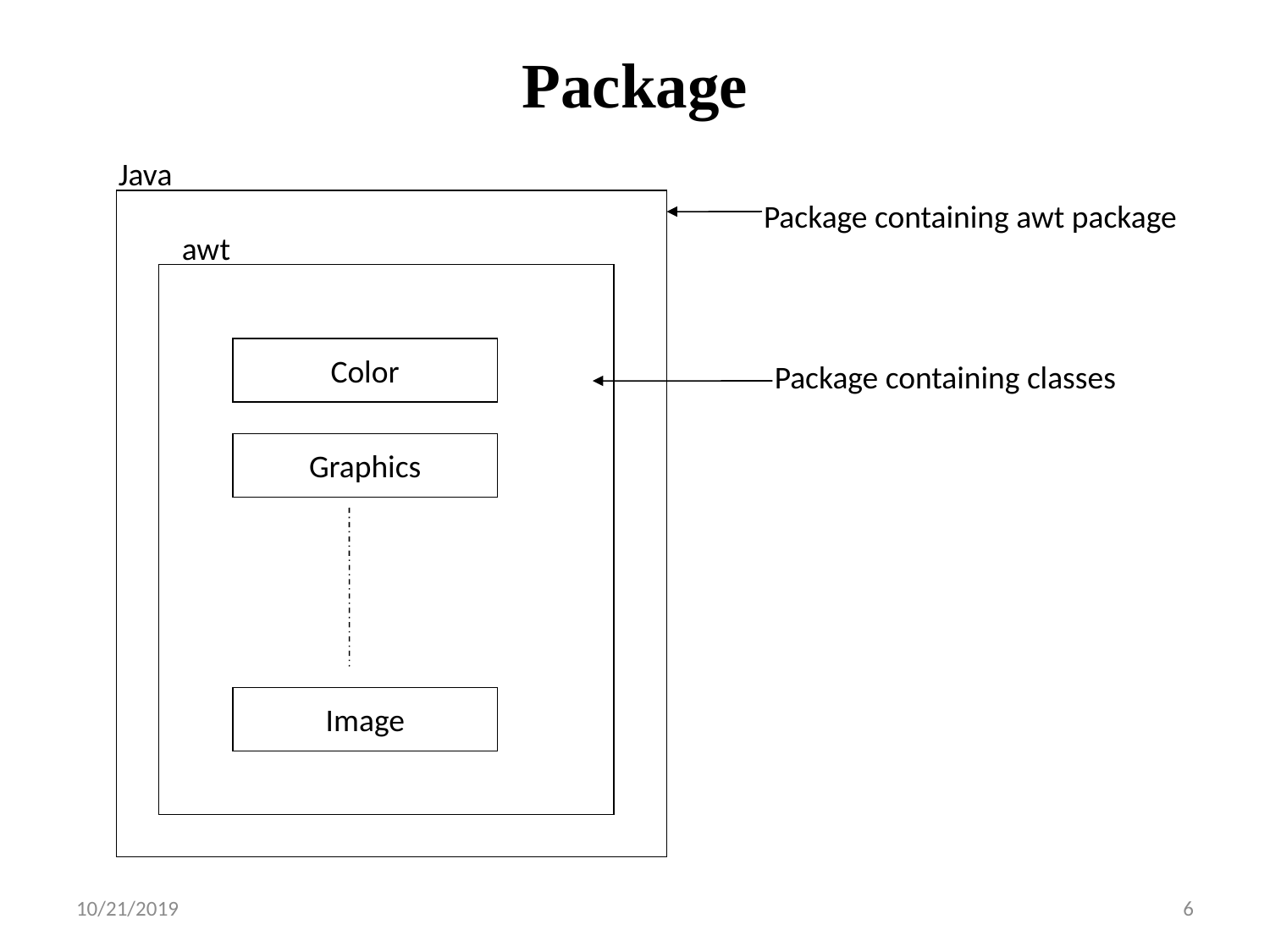

# Package
Java

Package containing awt package

awt

Color
Package containing classes

Graphics

Image
10/21/2019
6